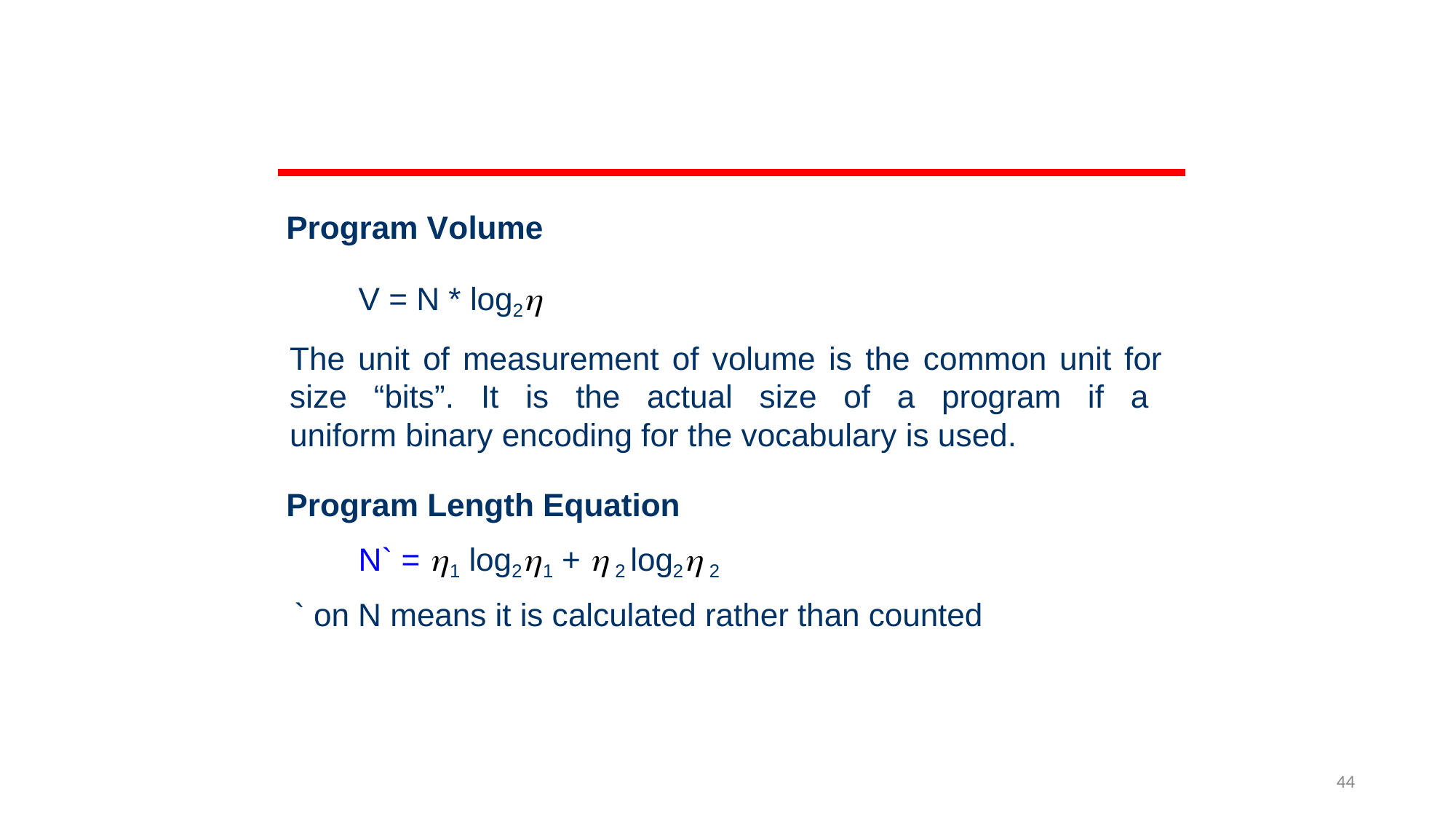

Program Volume
V = N * log2η
The unit of measurement of volume is the common unit for size  “bits”.  It  is  the  actual  size  of  a  program  if  a  uniform binary encoding for the vocabulary is used.

Program Length Equation
N` = η1 log2η1 + η 2 log2η 2
` on N means it is calculated rather than counted
44